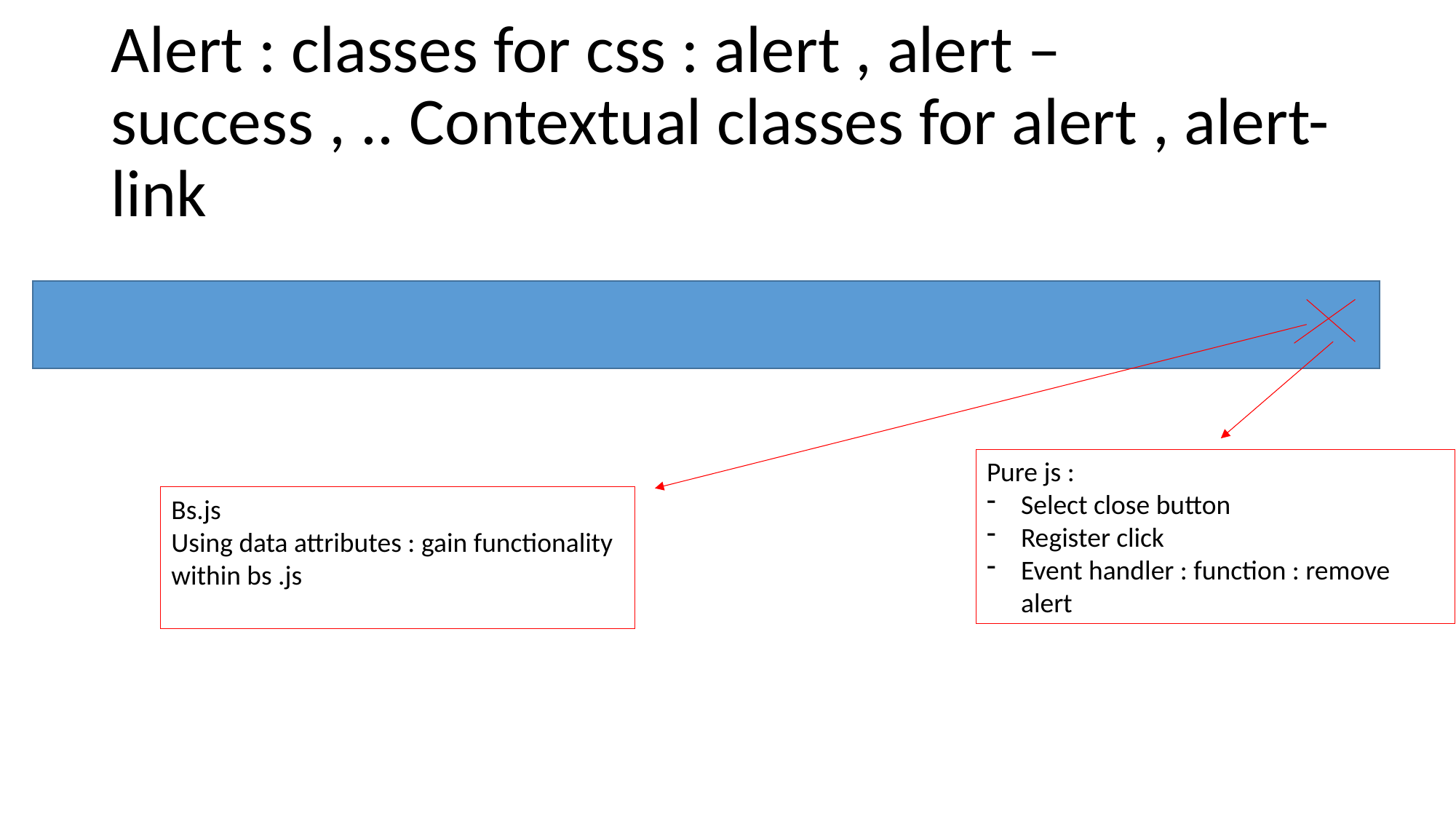

# Alert : classes for css : alert , alert – success , .. Contextual classes for alert , alert-link

Pure js :
Select close button
Register click
Event handler : function : remove alert
Bs.js
Using data attributes : gain functionality within bs .js